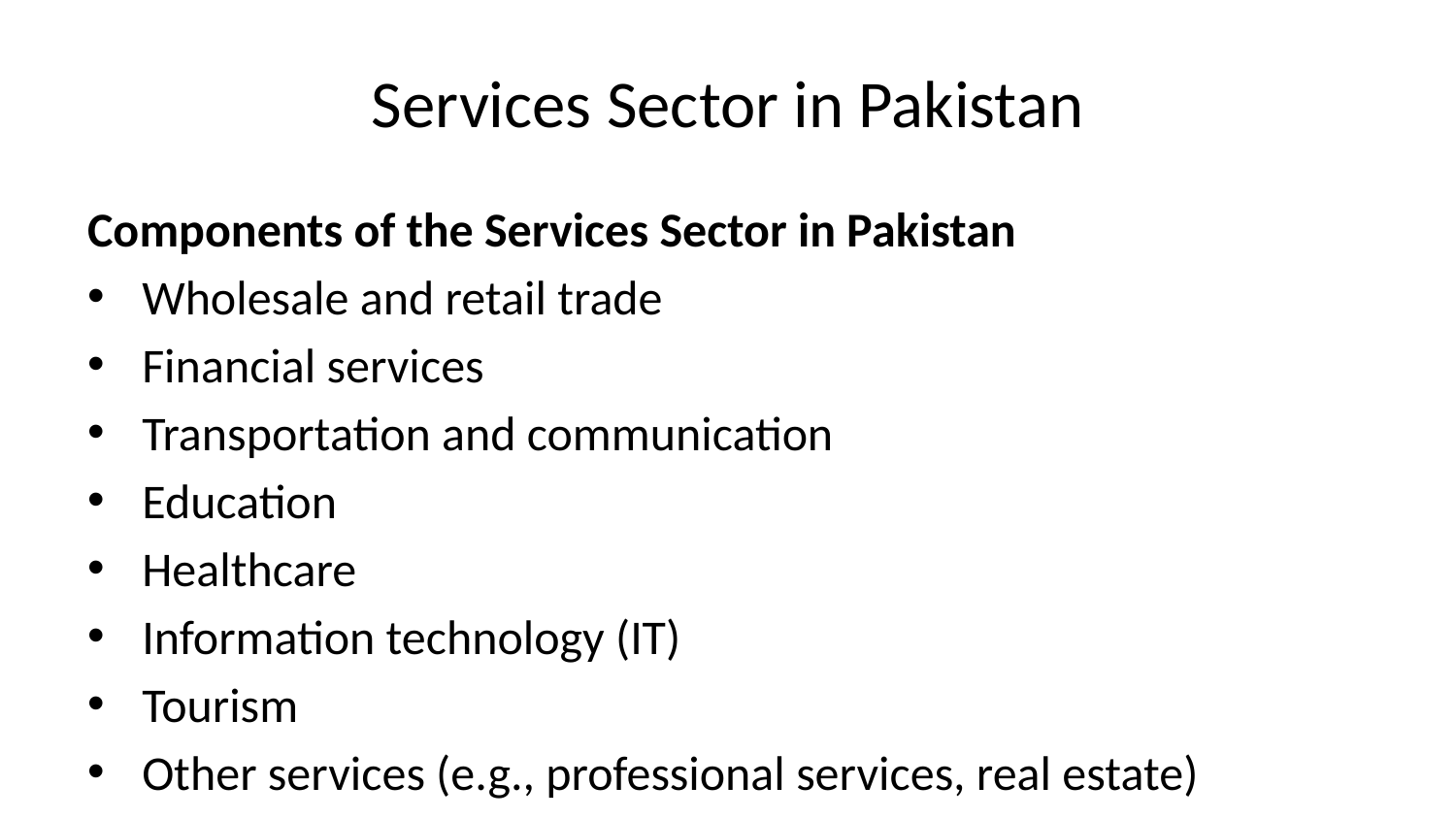

# Services Sector in Pakistan
Components of the Services Sector in Pakistan
Wholesale and retail trade
Financial services
Transportation and communication
Education
Healthcare
Information technology (IT)
Tourism
Other services (e.g., professional services, real estate)
(Ahmad and Zhao 2018)
Contribution of the Services Sector to the Pakistani Economy
Accounts for over 60% of GDP
Major source of employment
Contributes to foreign exchange earnings
Drives innovation and productivity
Challenges Faced by the Services Sector in Pakistan
Infrastructure bottlenecks
Skills gap
Informal sector
Regulatory hurdles
Opportunities for the Services Sector in Pakistan
Growing domestic market
Potential for exports
Development of IT and other knowledge-based services
Increasing foreign investment

Image: A relevant image representing the services sector (e.g., people in a call center, a bustling market, or a city skyline)
Importance of Services Sector**
Contribution to GDP: Percentage and growth over the years
Employment: Number of people employed in the services sector
Foreign Exchange: Contribution to foreign exchange earnings

Financial Services
Banks, insurance, and other financial institutions
Role in facilitating economic growth
Information Technology (IT) and Telecommunications
Software development, call centers, and mobile services
IT exports and growth potential